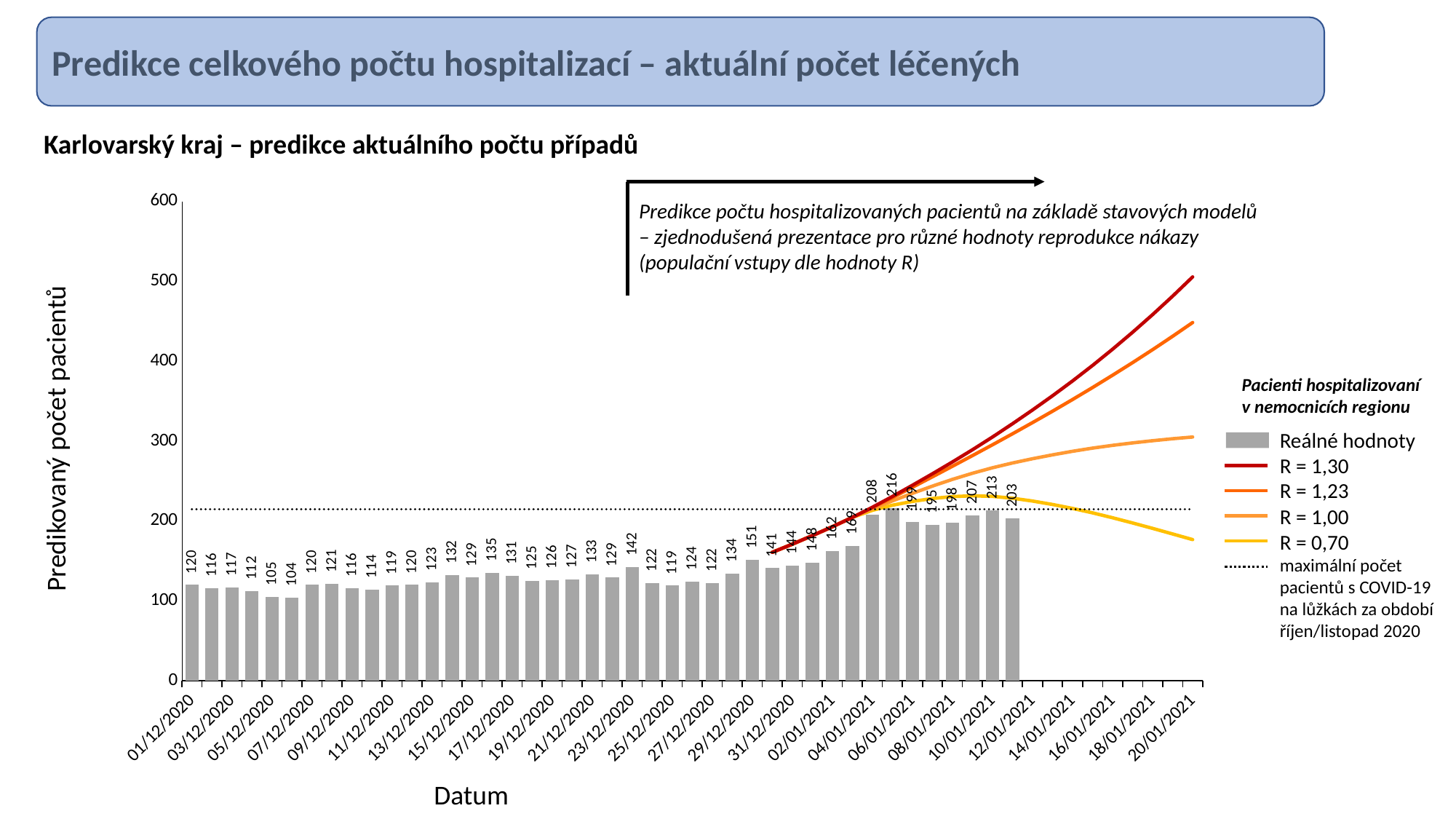

Predikce celkového počtu hospitalizací – aktuální počet léčených
Karlovarský kraj – predikce aktuálního počtu případů

### Chart

| Category | reálná hodnota | Predikce hospitalizace celkem aktuálně na lůžku | Predikce hospitalizace celkem aktuálně na lůžku | Predikce hospitalizace celkem aktuálně na lůžku | Predikce hospitalizace celkem aktuálně na lůžku | Predikce hospitalizace celkem aktuálně na lůžku |
|---|---|---|---|---|---|---|
| 44166 | 120.0 | None | None | None | None | 215.0 |
| 44167 | 116.0 | None | None | None | None | 215.0 |
| 44168 | 117.0 | None | None | None | None | 215.0 |
| 44169 | 112.0 | None | None | None | None | 215.0 |
| 44170 | 105.0 | None | None | None | None | 215.0 |
| 44171 | 104.0 | None | None | None | None | 215.0 |
| 44172 | 120.0 | None | None | None | None | 215.0 |
| 44173 | 121.0 | None | None | None | None | 215.0 |
| 44174 | 116.0 | None | None | None | None | 215.0 |
| 44175 | 114.0 | None | None | None | None | 215.0 |
| 44176 | 119.0 | None | None | None | None | 215.0 |
| 44177 | 120.0 | None | None | None | None | 215.0 |
| 44178 | 123.0 | None | None | None | None | 215.0 |
| 44179 | 132.0 | None | None | None | None | 215.0 |
| 44180 | 129.0 | None | None | None | None | 215.0 |
| 44181 | 135.0 | None | None | None | None | 215.0 |
| 44182 | 131.0 | None | None | None | None | 215.0 |
| 44183 | 125.0 | None | None | None | None | 215.0 |
| 44184 | 126.0 | None | None | None | None | 215.0 |
| 44185 | 127.0 | None | None | None | None | 215.0 |
| 44186 | 133.0 | None | None | None | None | 215.0 |
| 44187 | 129.0 | None | None | None | None | 215.0 |
| 44188 | 142.0 | None | None | None | None | 215.0 |
| 44189 | 122.0 | None | None | None | None | 215.0 |
| 44190 | 119.0 | None | None | None | None | 215.0 |
| 44191 | 124.0 | None | None | None | None | 215.0 |
| 44192 | 122.0 | None | None | None | None | 215.0 |
| 44193 | 134.0 | None | None | None | None | 215.0 |
| 44194 | 151.0 | None | None | None | None | 215.0 |
| 44195 | 141.0 | 160.69253408860843 | 160.69253408860843 | 160.69253408860843 | 160.69253408860843 | 215.0 |
| 44196 | 144.0 | 170.94947264535782 | 170.94947264535782 | 170.94947264535782 | 170.94947264535782 | 215.0 |
| 44197 | 148.0 | 181.62547059812437 | 181.62547059812437 | 181.62547059812437 | 181.62547059812437 | 215.0 |
| 44198 | 162.0 | 192.72666331964518 | 192.72666331964518 | 192.72666331964518 | 192.72666331964518 | 215.0 |
| 44199 | 169.0 | 204.40917162082536 | 204.40917162082536 | 204.40917162082536 | 204.40917162082536 | 215.0 |
| 44200 | 208.0 | 213.28321859467485 | 215.20544763270124 | 216.65318239365038 | 217.12662223900082 | 215.0 |
| 44201 | 216.0 | 219.67447501449288 | 225.14368244194964 | 229.26622117735096 | 230.61264816752913 | 215.0 |
| 44202 | 199.0 | 224.41011003097682 | 234.52298976242128 | 242.1465280739125 | 244.63688941732707 | 215.0 |
| 44203 | 195.0 | 228.09895212737308 | 243.57956011935002 | 255.24829049632 | 259.06041548328415 | 215.0 |
| 44204 | 198.0 | 230.50626421161533 | 252.04744043678306 | 268.47524596799366 | 273.8786492696647 | 215.0 |
| 44205 | 207.0 | 231.41089833500033 | 259.7394351859268 | 281.82580320272973 | 289.1794138108669 | 215.0 |
| 44206 | 213.0 | 230.70976220887178 | 266.5846139788531 | 295.36056191763714 | 305.08623744105955 | 215.0 |
| 44207 | 203.0 | 228.38680961461327 | 272.5633505664672 | 309.1320075590397 | 321.6892623261781 | 215.0 |
| 44208 | 0.0 | 224.8942394090309 | 277.90402648451504 | 323.13227575211135 | 338.89712730745686 | 215.0 |
| 44209 | 0.0 | 220.57662744643346 | 282.7605900963038 | 337.3931920281887 | 356.71610274357533 | 215.0 |
| 44210 | 0.0 | 215.63309379166893 | 287.2099523376763 | 352.0090683811826 | 375.2771940980885 | 215.0 |
| 44211 | 0.0 | 210.08401354558072 | 291.181831968338 | 367.0042653936152 | 394.6809955420777 | 215.0 |
| 44212 | 0.0 | 203.99562034309113 | 294.6706907990635 | 382.3915868880496 | 414.9690170837681 | 215.0 |
| 44213 | 0.0 | 197.47582546075543 | 297.7380633899523 | 398.19733016271545 | 436.166203569832 | 215.0 |
| 44214 | 0.0 | 190.65670466246848 | 300.4602046448164 | 414.44394055400795 | 458.28963861829754 | 215.0 |
| 44215 | 0.0 | 183.68755456975884 | 302.91209032500643 | 431.15958065190125 | 481.3731520438033 | 215.0 |
| 44216 | 0.0 | 176.63717446248336 | 305.1019844710437 | 448.37019670896973 | 505.48559678024026 | 215.0 |
|  | None | None | None | None | None | None |
|  | None | None | None | None | None | None |
|  | None | None | None | None | None | None |
|  | None | None | None | None | None | None |
|  | None | None | None | None | None | None |
|  | None | None | None | None | None | None |
|  | None | None | None | None | None | None |
|  | None | None | None | None | None | None |
|  | None | None | None | None | None | None |
|  | None | None | None | None | None | None |
Predikce počtu hospitalizovaných pacientů na základě stavových modelů
– zjednodušená prezentace pro různé hodnoty reprodukce nákazy
(populační vstupy dle hodnoty R)
Pacienti hospitalizovaní v nemocnicích regionu
Predikovaný počet pacientů
Reálné hodnoty
R = 1,30
R = 1,23
R = 1,00
R = 0,70
maximální počet pacientů s COVID-19 na lůžkách za období říjen/listopad 2020

Datum